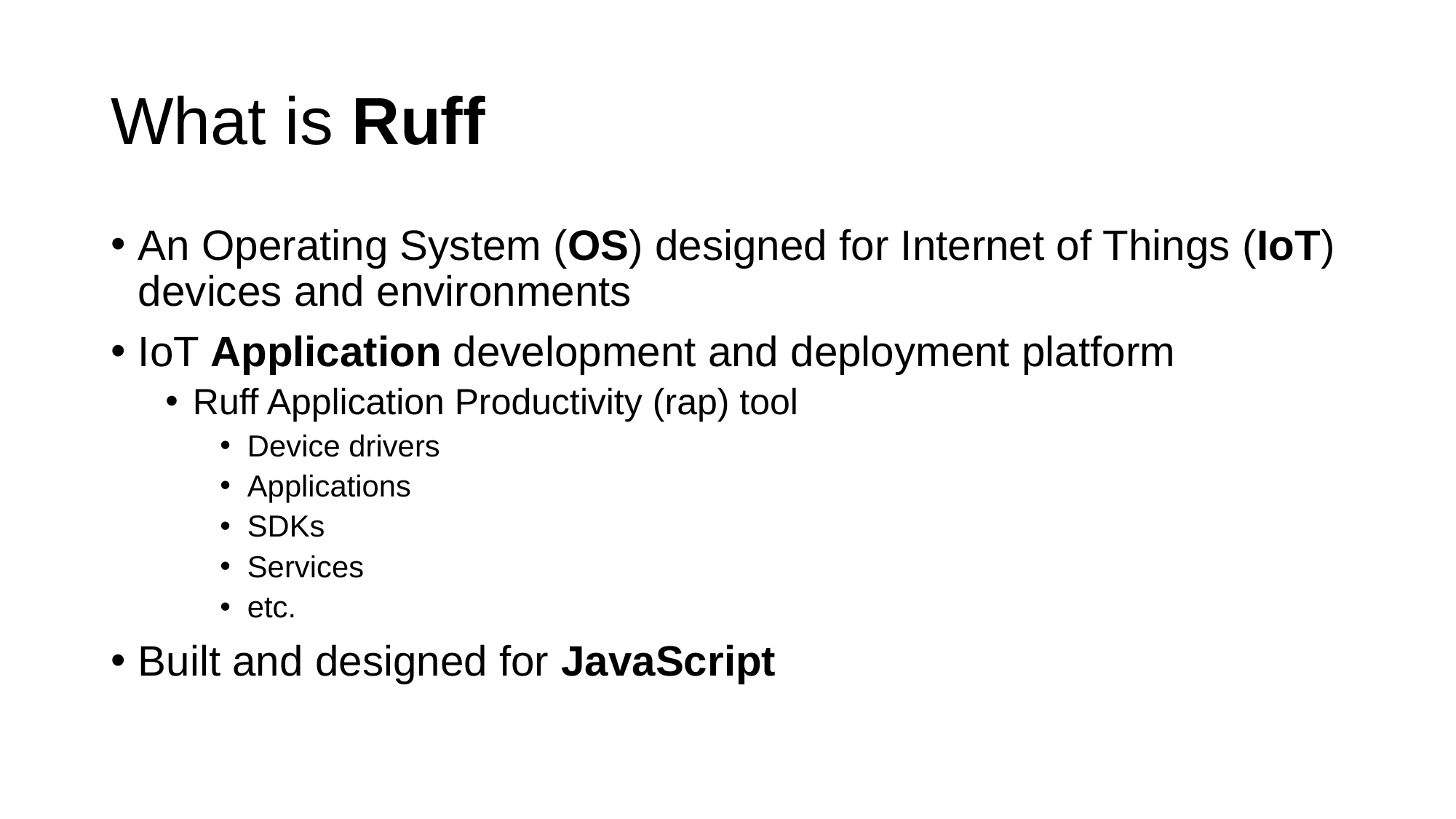

# What is Ruff
An Operating System (OS) designed for Internet of Things (IoT) devices and environments
IoT Application development and deployment platform
Ruff Application Productivity (rap) tool
Device drivers
Applications
SDKs
Services
etc.
Built and designed for JavaScript